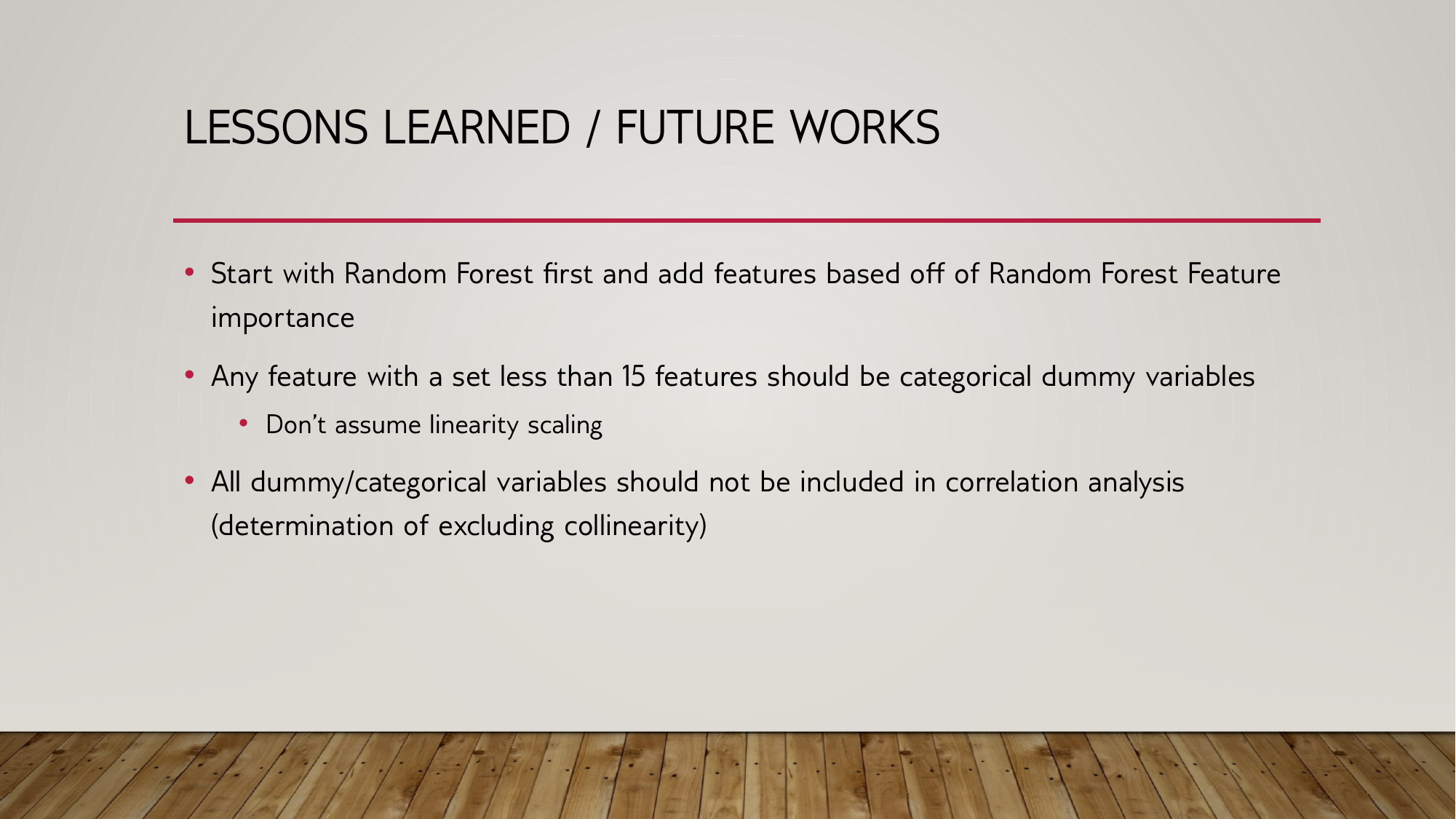

# Lessons Learned / Future works
Start with Random Forest first and add features based off of Random Forest Feature importance
Any feature with a set less than 15 features should be categorical dummy variables
Don’t assume linearity scaling
All dummy/categorical variables should not be included in correlation analysis (determination of excluding collinearity)